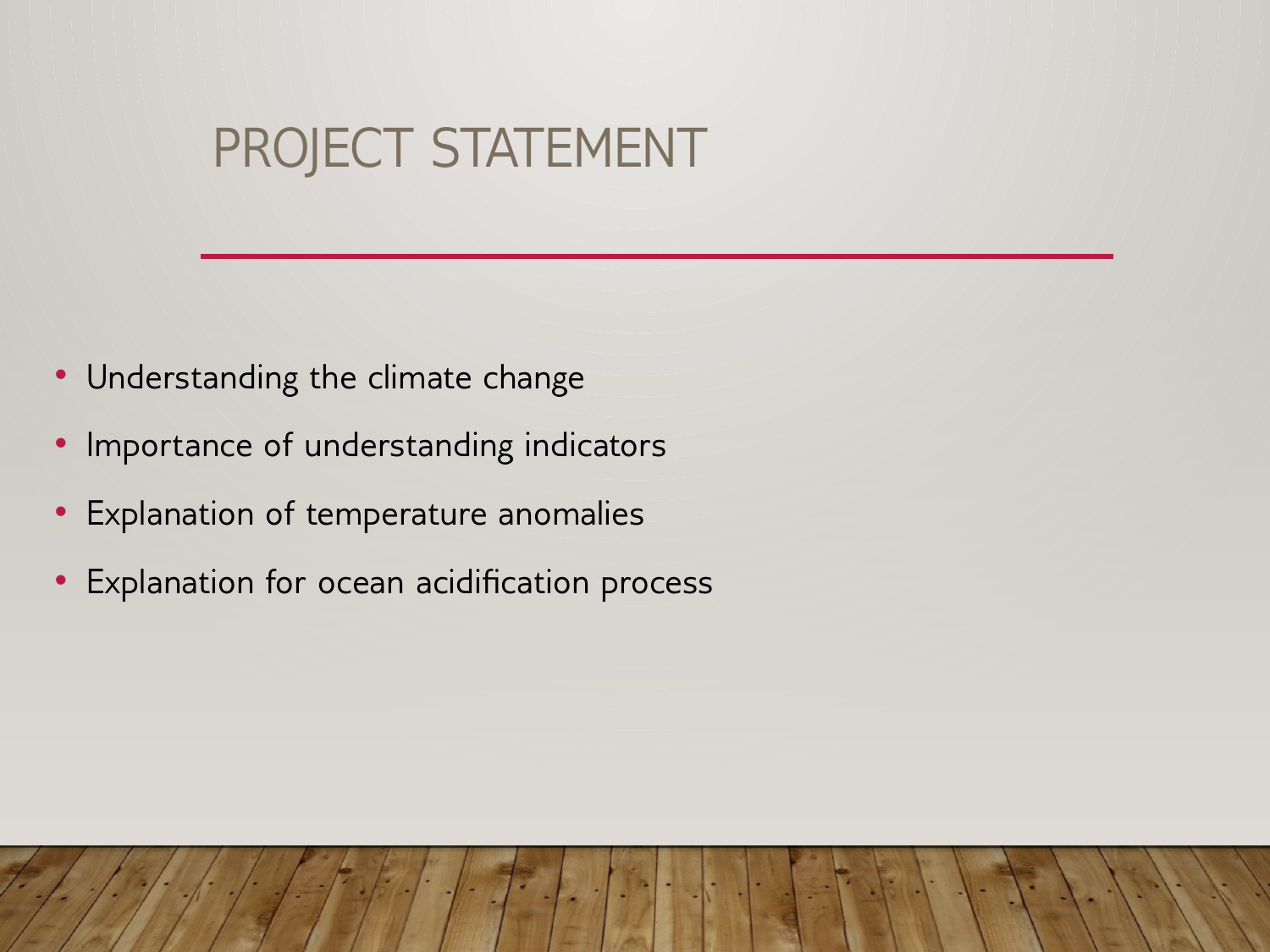

# Project statement
Understanding the climate change
Importance of understanding indicators
Explanation of temperature anomalies
Explanation for ocean acidification process